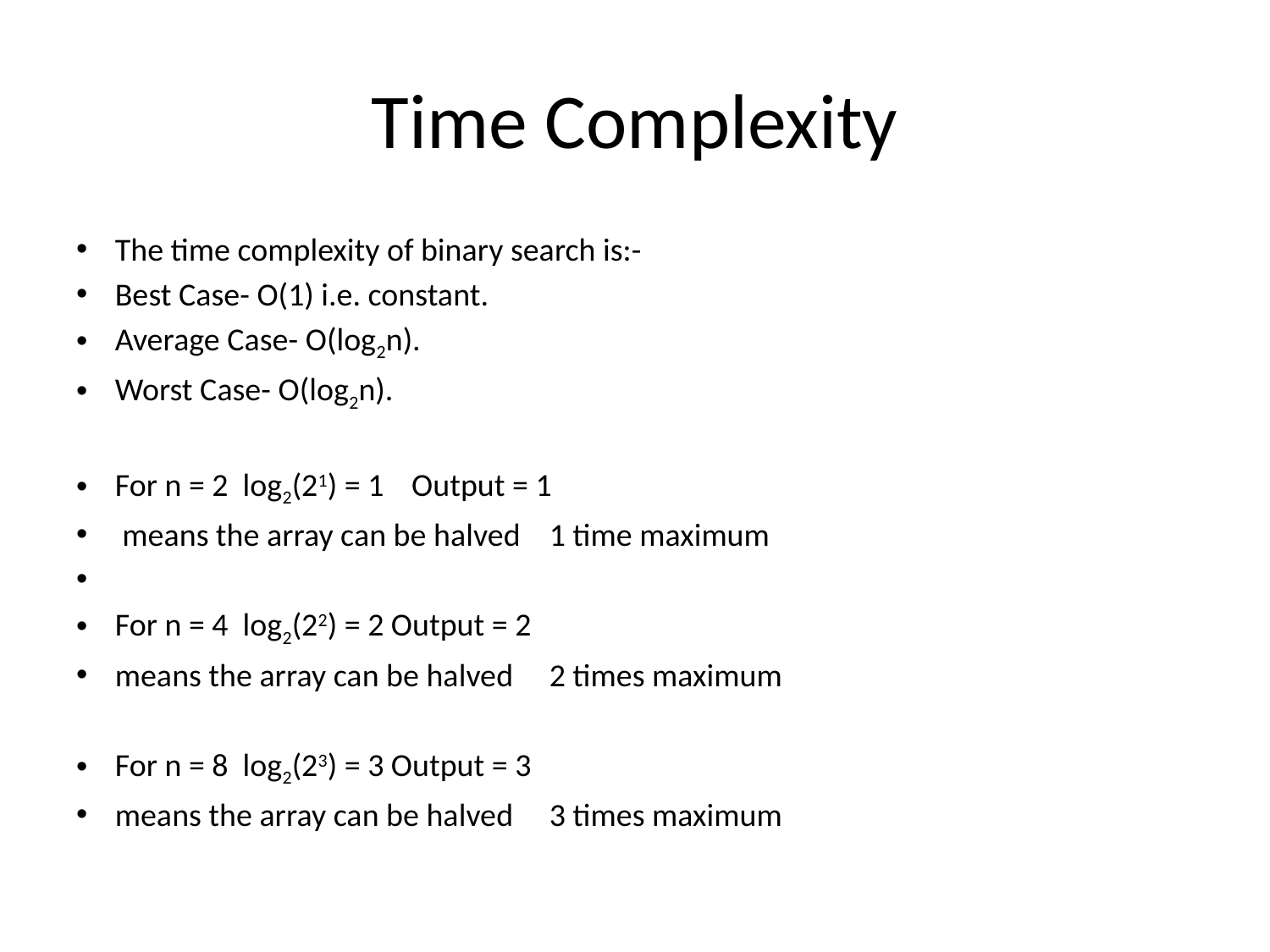

# Time Complexity
The time complexity of binary search is:-
Best Case- O(1) i.e. constant.
Average Case- O(log2n).
Worst Case- O(log2n).

For n = 2  log2(21) = 1	 Output = 1
 means the array can be halved 	1 time maximum

For n = 4  log2(22) = 2 Output = 2
means the array can be halved 	2 times maximum

For n = 8  log2(23) = 3 Output = 3
means the array can be halved 	3 times maximum